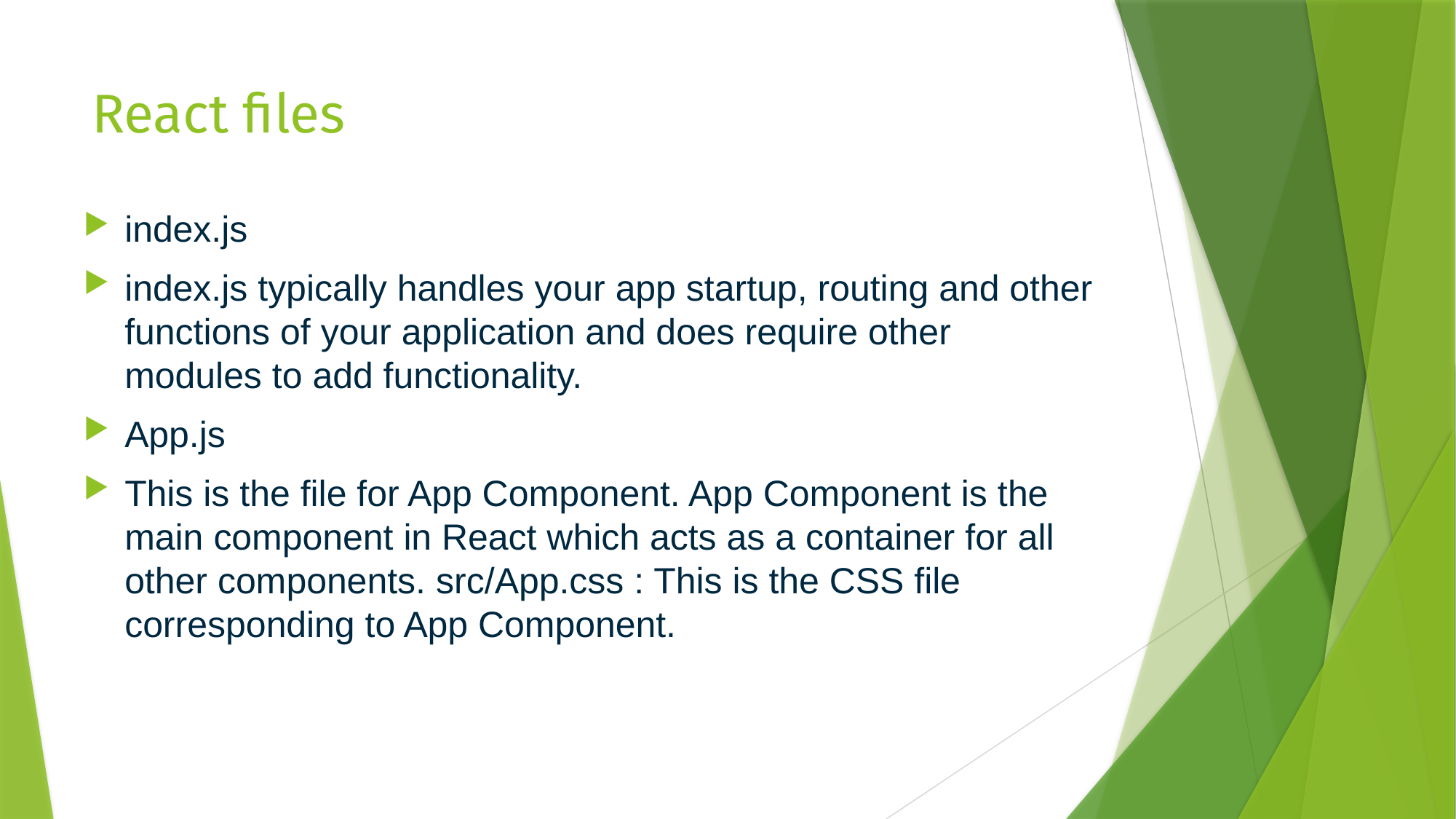

# React files
index.js
index.js typically handles your app startup, routing and other functions of your application and does require other modules to add functionality.
App.js
This is the file for App Component. App Component is the main component in React which acts as a container for all other components. src/App.css : This is the CSS file corresponding to App Component.